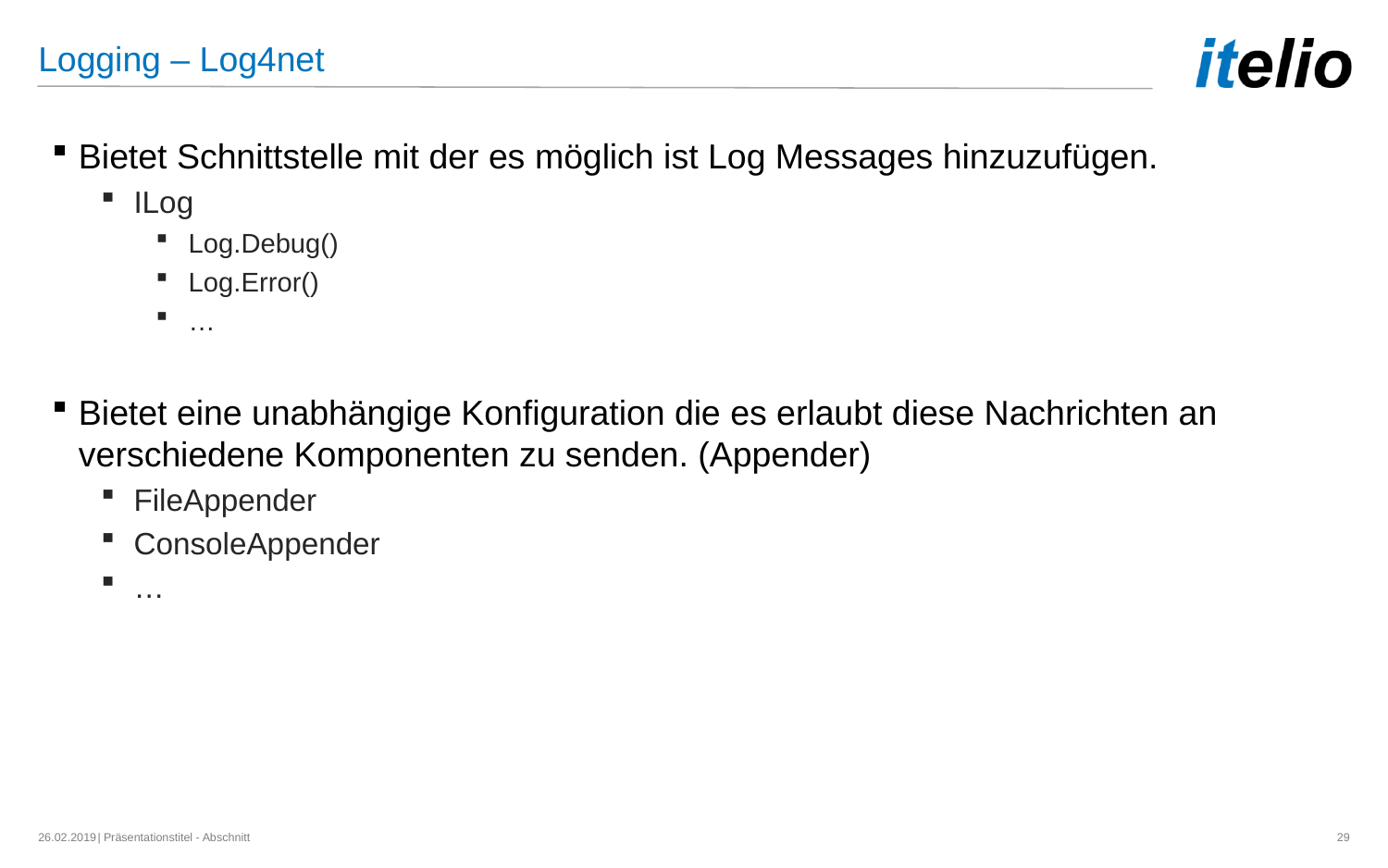

Logging – Log4net
Bietet Schnittstelle mit der es möglich ist Log Messages hinzuzufügen.
ILog
Log.Debug()
Log.Error()
…

Bietet eine unabhängige Konfiguration die es erlaubt diese Nachrichten an verschiedene Komponenten zu senden. (Appender)
FileAppender
ConsoleAppender
…

26.02.2019
Präsentationstitel - Abschnitt
29